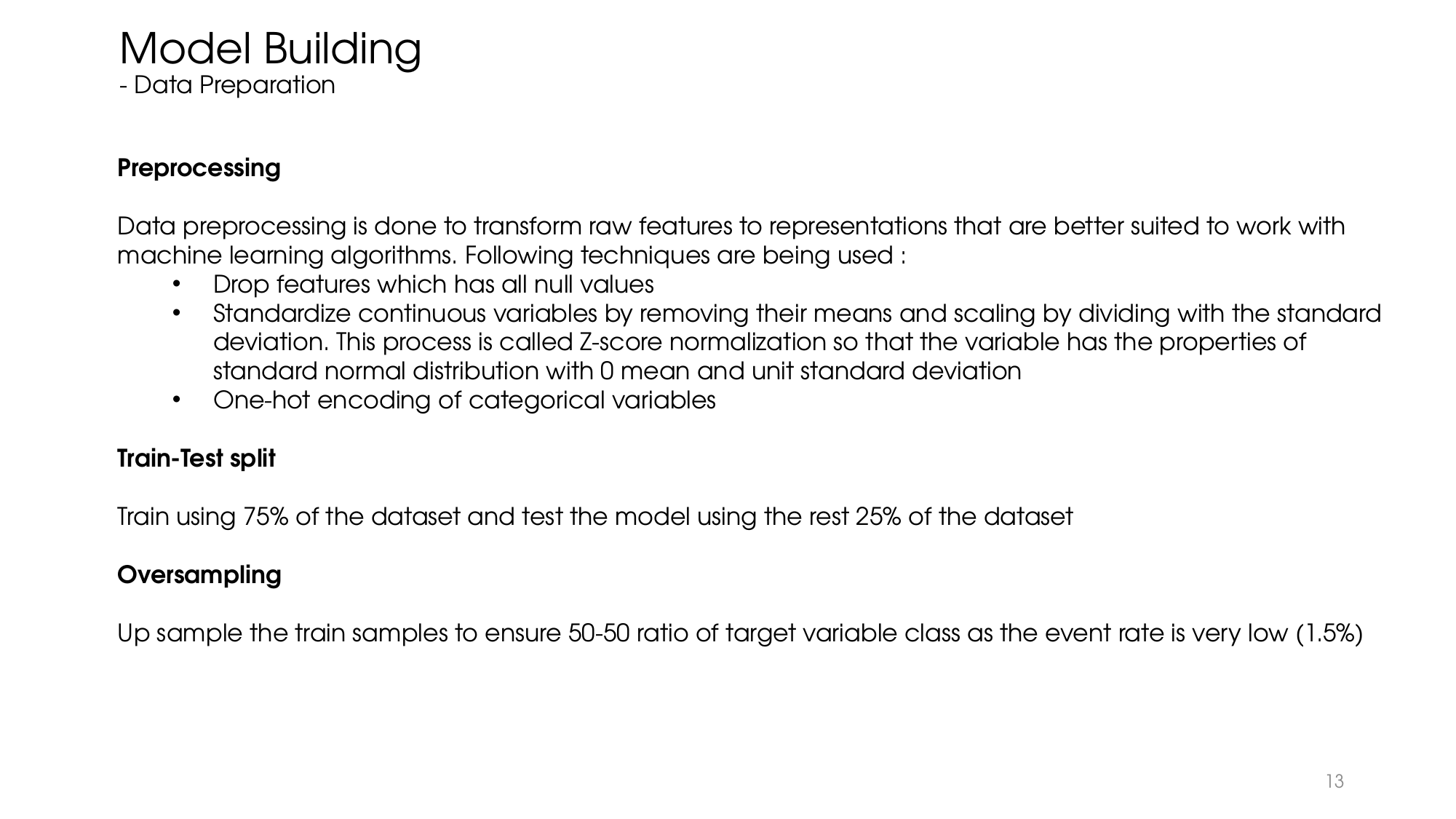

# Model Building - Data Preparation
Preprocessing

Data preprocessing is done to transform raw features to representations that are better suited to work with machine learning algorithms. Following techniques are being used :
Drop features which has all null values
Standardize continuous variables by removing their means and scaling by dividing with the standard deviation. This process is called Z-score normalization so that the variable has the properties of standard normal distribution with 0 mean and unit standard deviation
One-hot encoding of categorical variables

Train-Test split

Train using 75% of the dataset and test the model using the rest 25% of the dataset

Oversampling

Up sample the train samples to ensure 50-50 ratio of target variable class as the event rate is very low (1.5%)

13